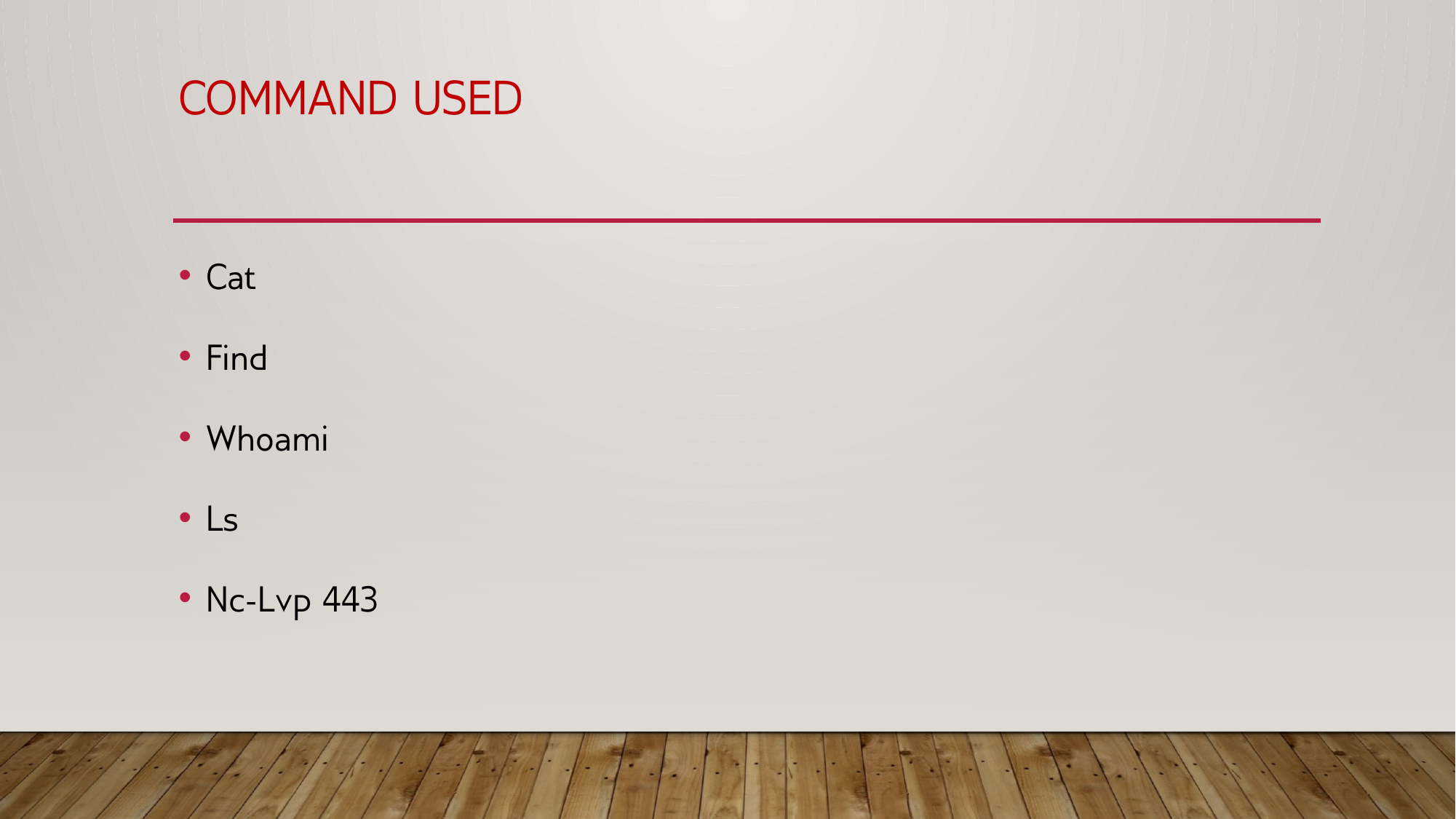

# COMMAND USED
Cat
Find
Whoami
Ls
Nc-Lvp 443